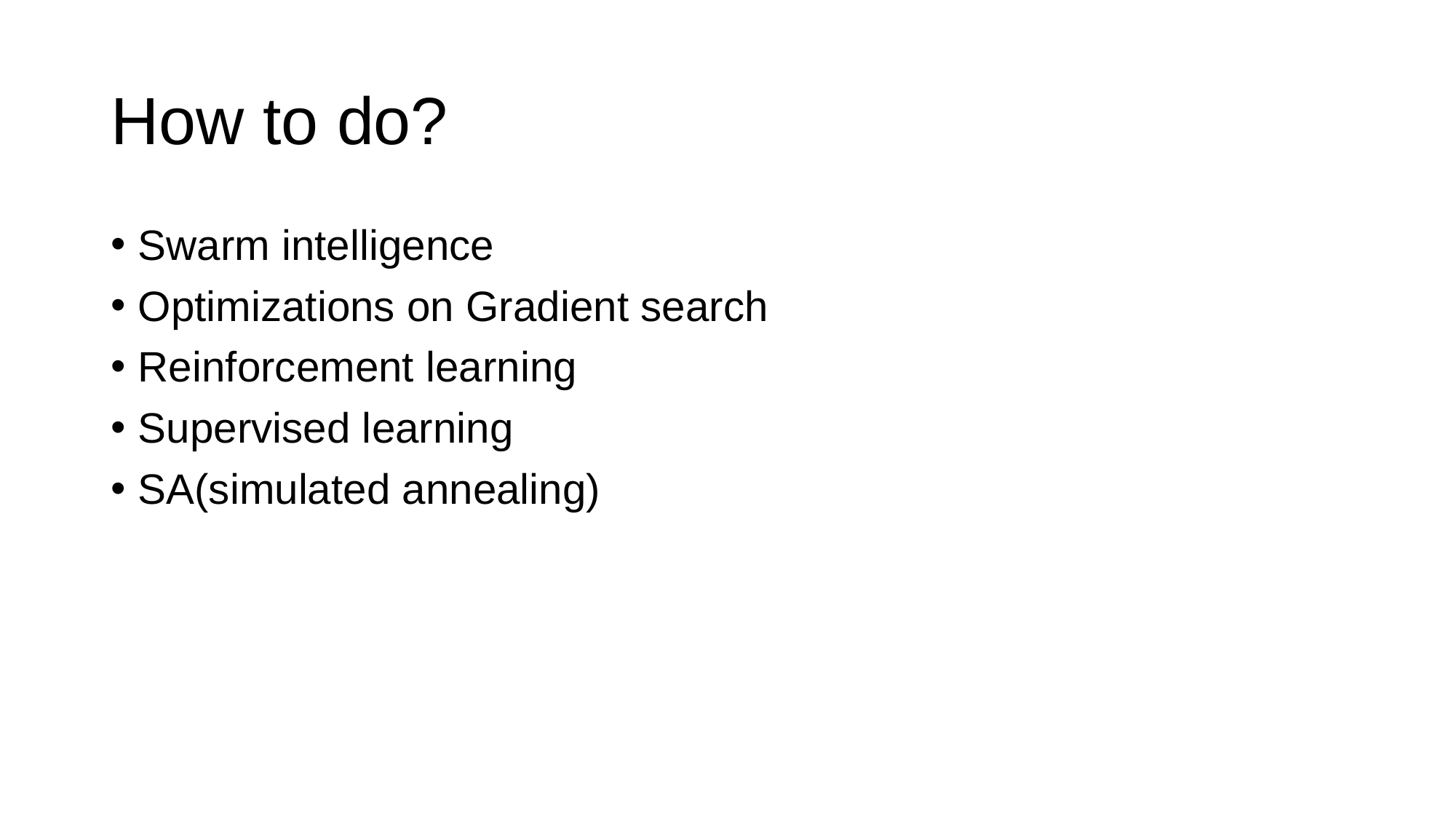

# How to do?
Swarm intelligence
Optimizations on Gradient search
Reinforcement learning
Supervised learning
SA(simulated annealing)